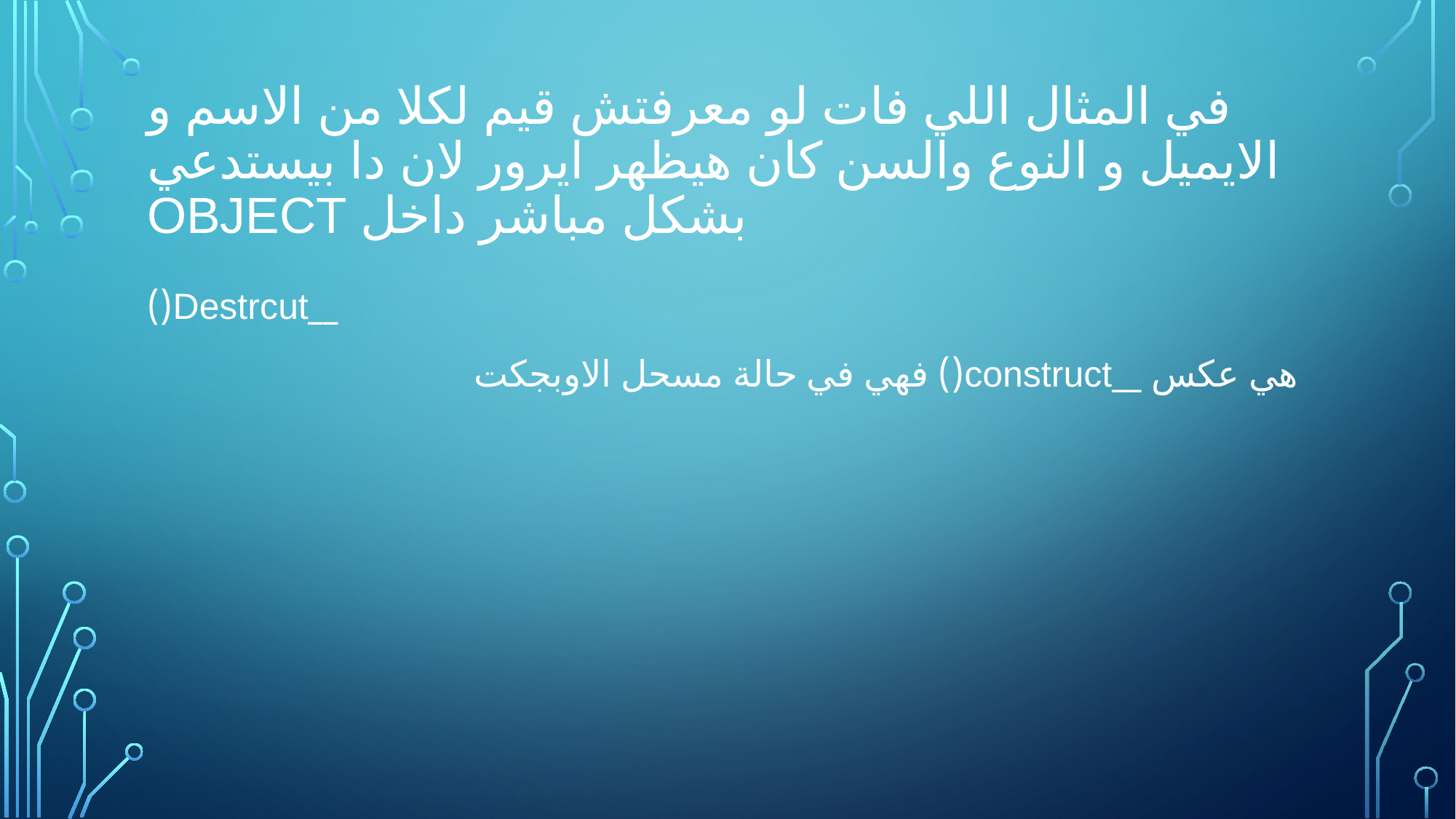

# في المثال اللي فات لو معرفتش قيم لكلا من الاسم و الايميل و النوع والسن كان هيظهر ايرور لان دا بيستدعي بشكل مباشر داخل object
__Destrcut()
 هي عكس __construct() فهي في حالة مسحل الاوبجكت